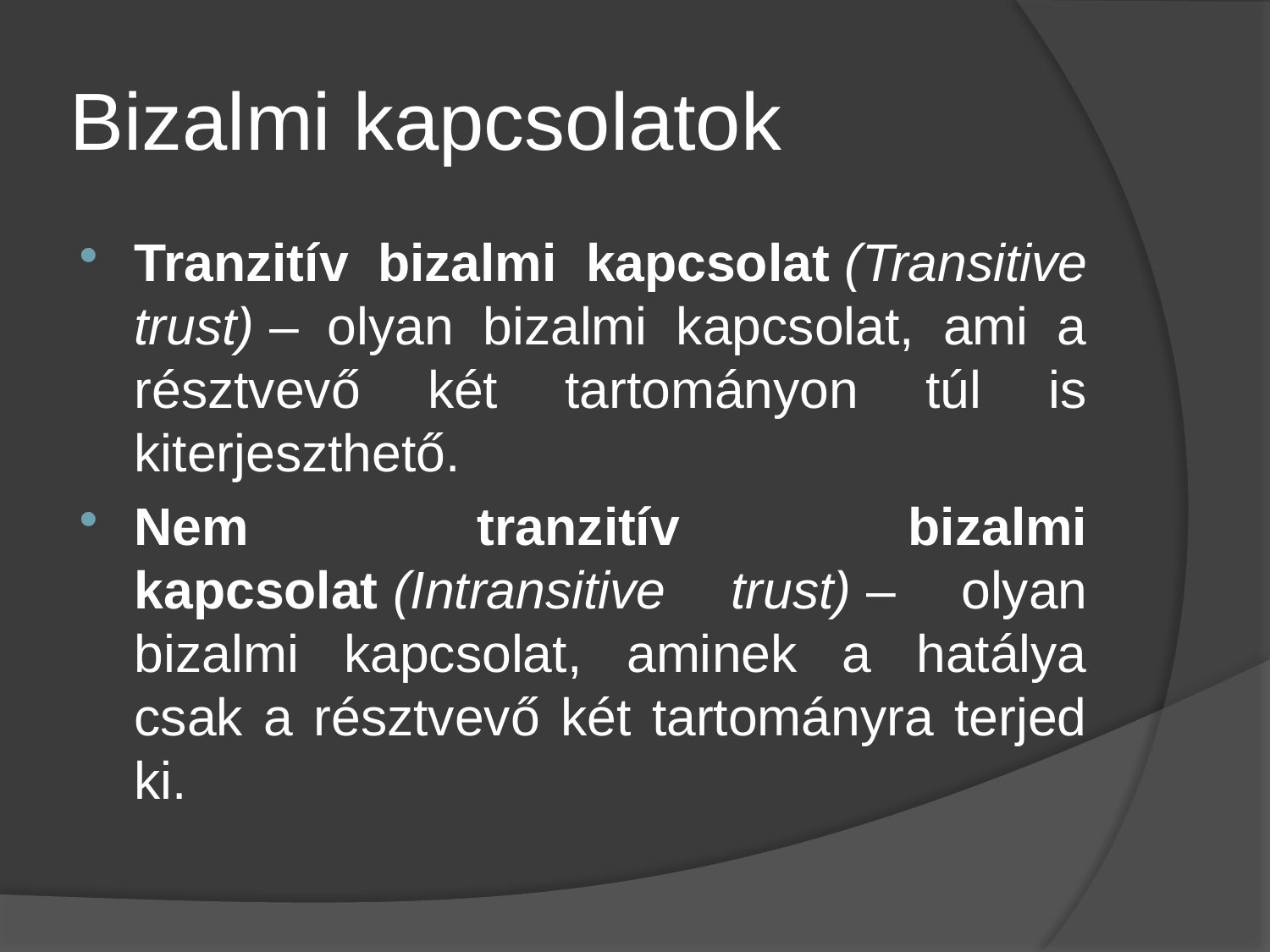

# Bizalmi kapcsolatok
Tranzitív bizalmi kapcsolat (Transitive trust) – olyan bizalmi kapcsolat, ami a résztvevő két tartományon túl is kiterjeszthető.
Nem tranzitív bizalmi kapcsolat (Intransitive trust) – olyan bizalmi kapcsolat, aminek a hatálya csak a résztvevő két tartományra terjed ki.